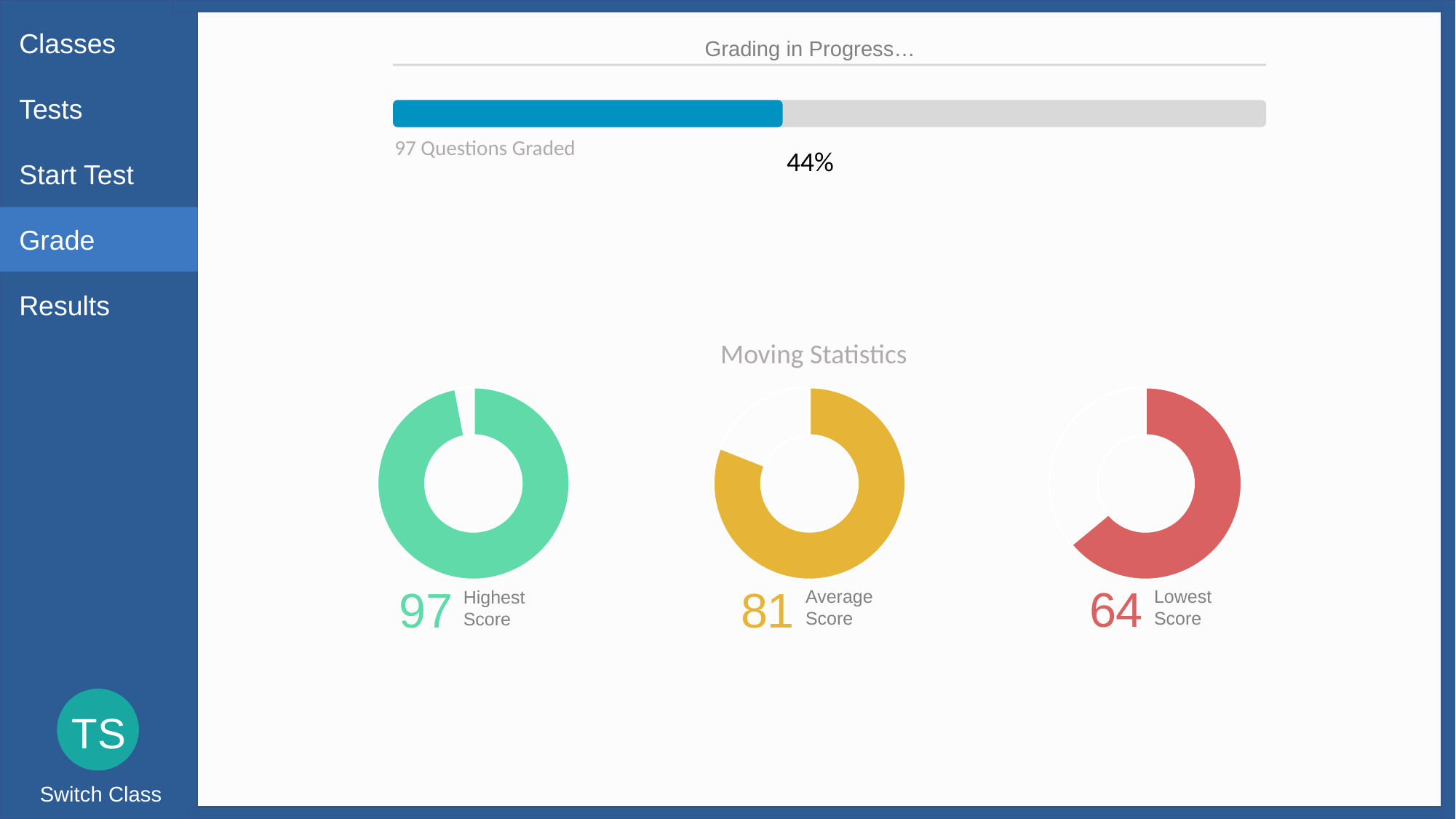

Classes

Tests

Start Test

Grade

Results
Grading in Progress…

97 Questions Graded
44%
Moving Statistics

### Chart

| Category |  |
|---|---|

### Chart

| Category |  |
|---|---|

### Chart

| Category |  |
|---|---|
64
Lowest
Score
97
Highest
Score
81
Average
Score

TS
Switch Class